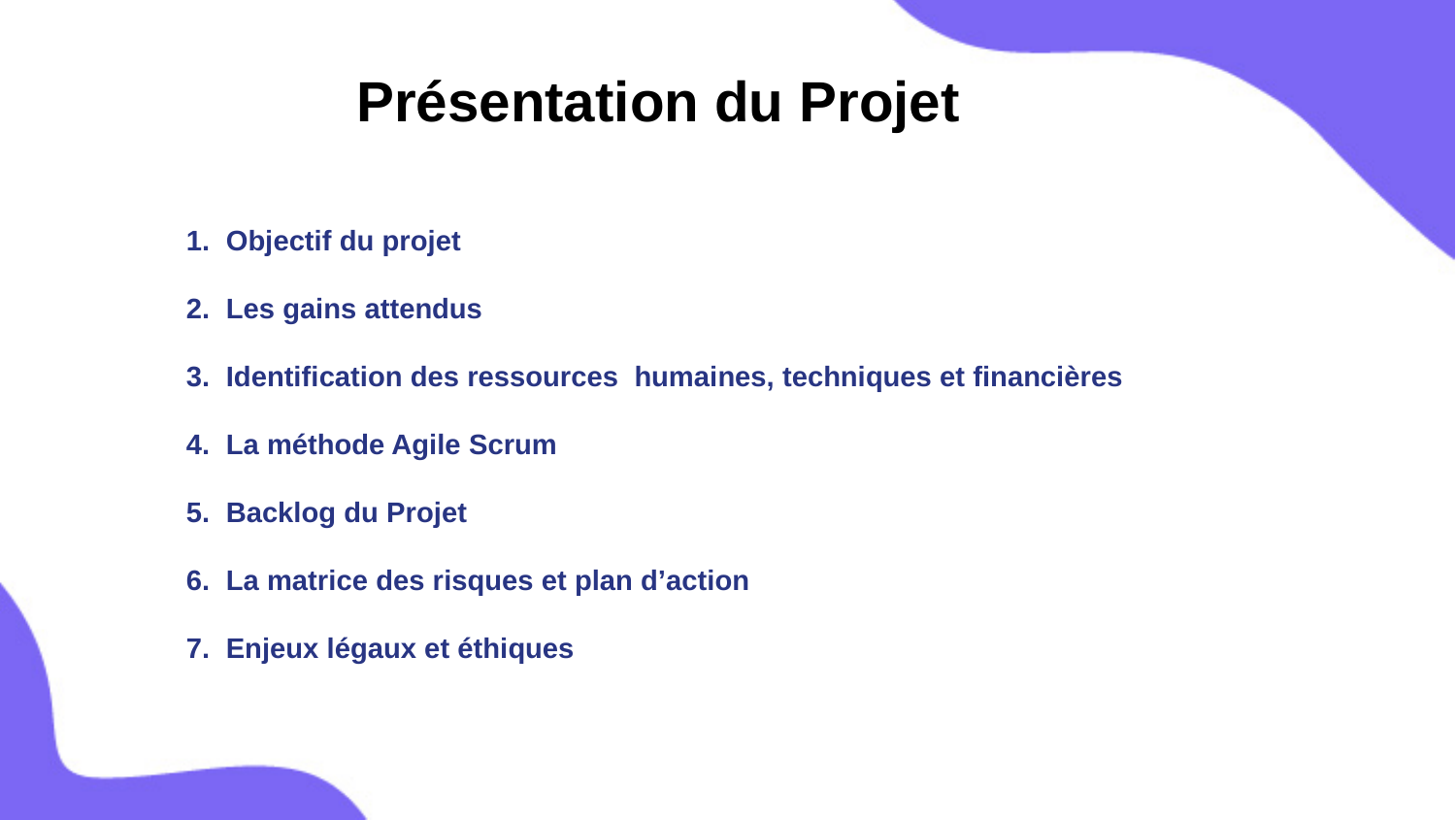

Présentation du Projet

1.  Objectif du projet

2.  Les gains attendus

3.  Identification des ressources  humaines, techniques et financières

4.  La méthode Agile Scrum

5.  Backlog du Projet

6.  La matrice des risques et plan d’action

7.  Enjeux légaux et éthiques